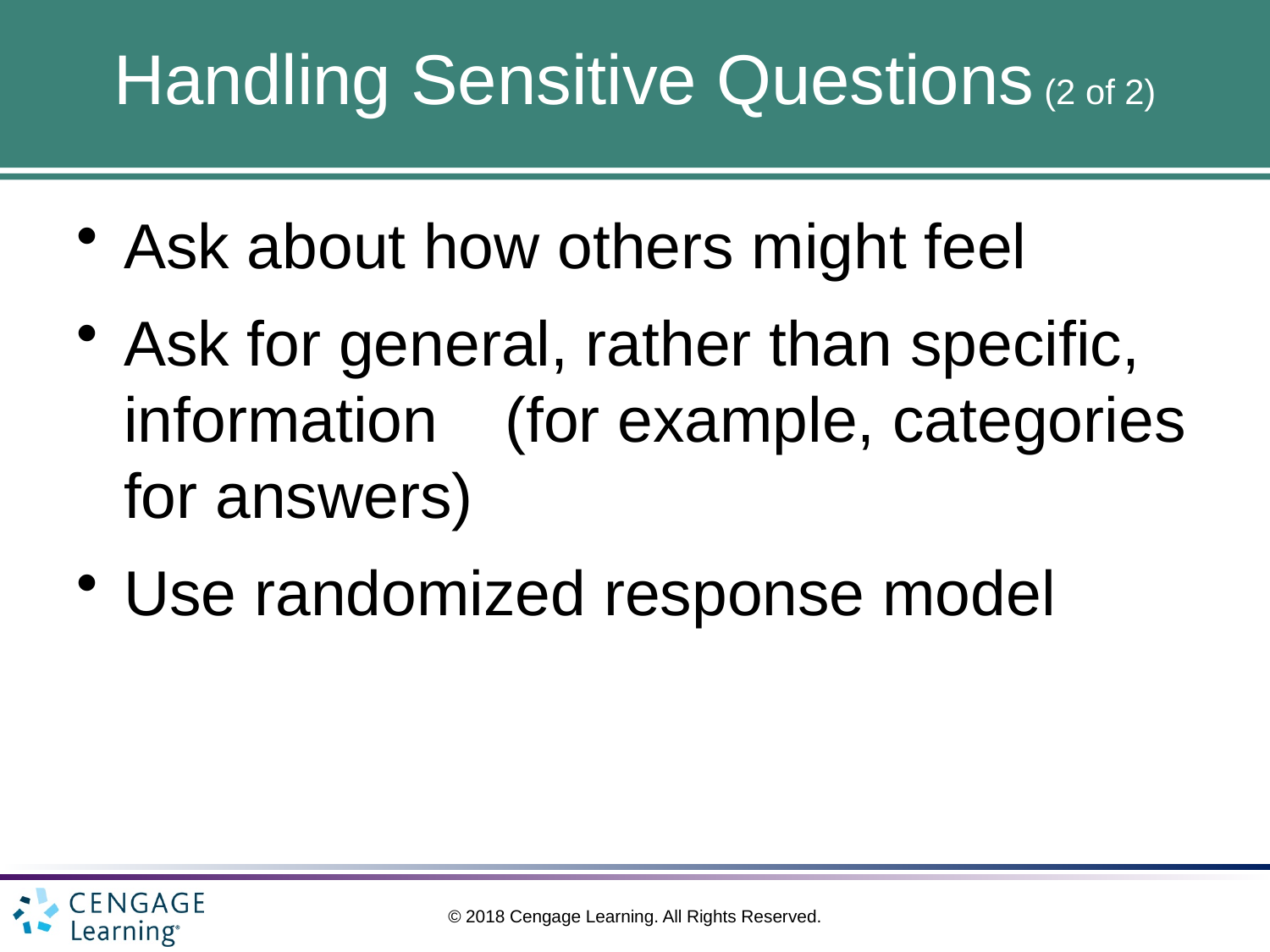

# Handling Sensitive Questions (2 of 2)
Ask about how others might feel
Ask for general, rather than specific, information 	(for example, categories for answers)
Use randomized response model